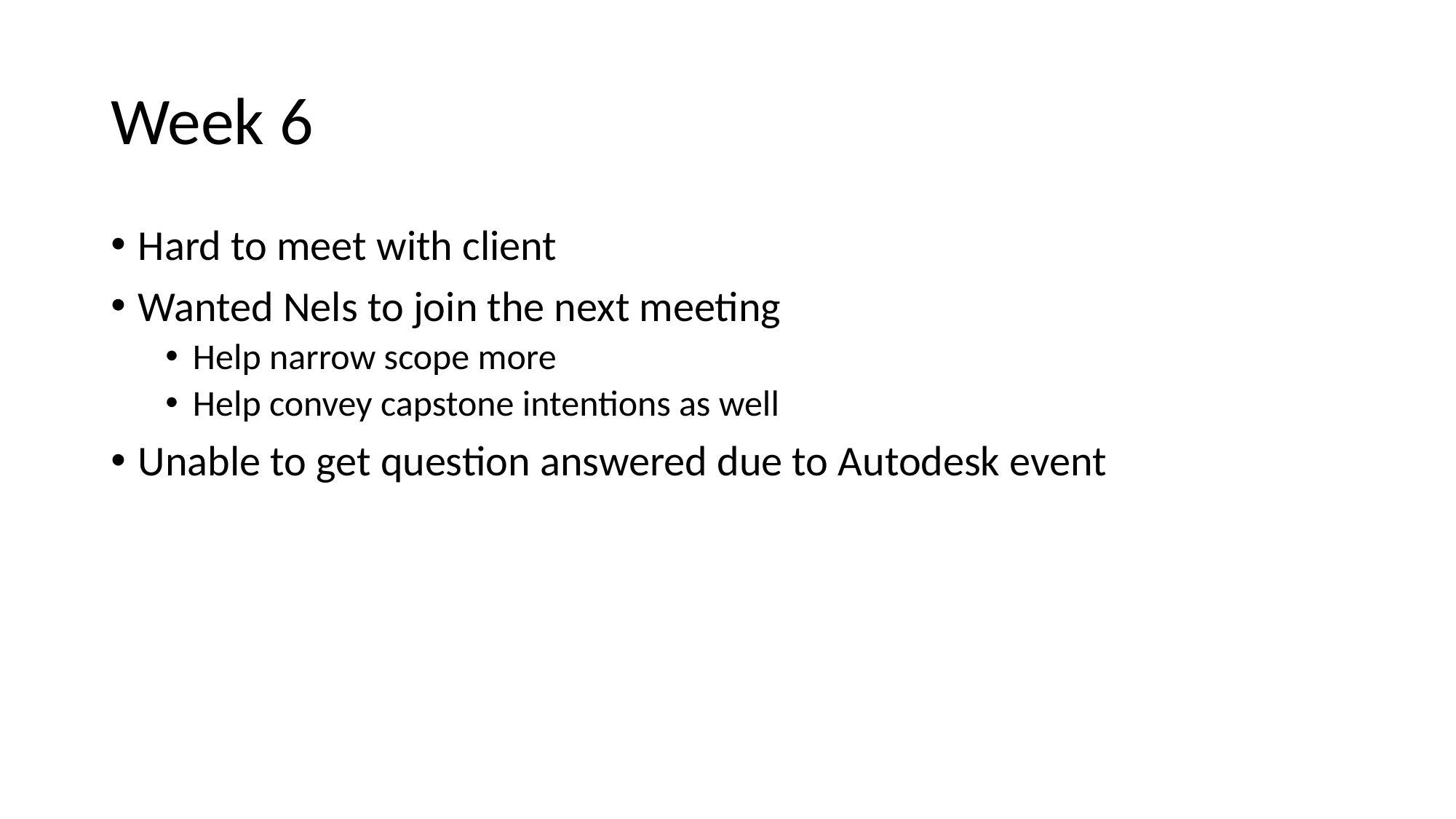

# Week 6
Hard to meet with client
Wanted Nels to join the next meeting
Help narrow scope more
Help convey capstone intentions as well
Unable to get question answered due to Autodesk event